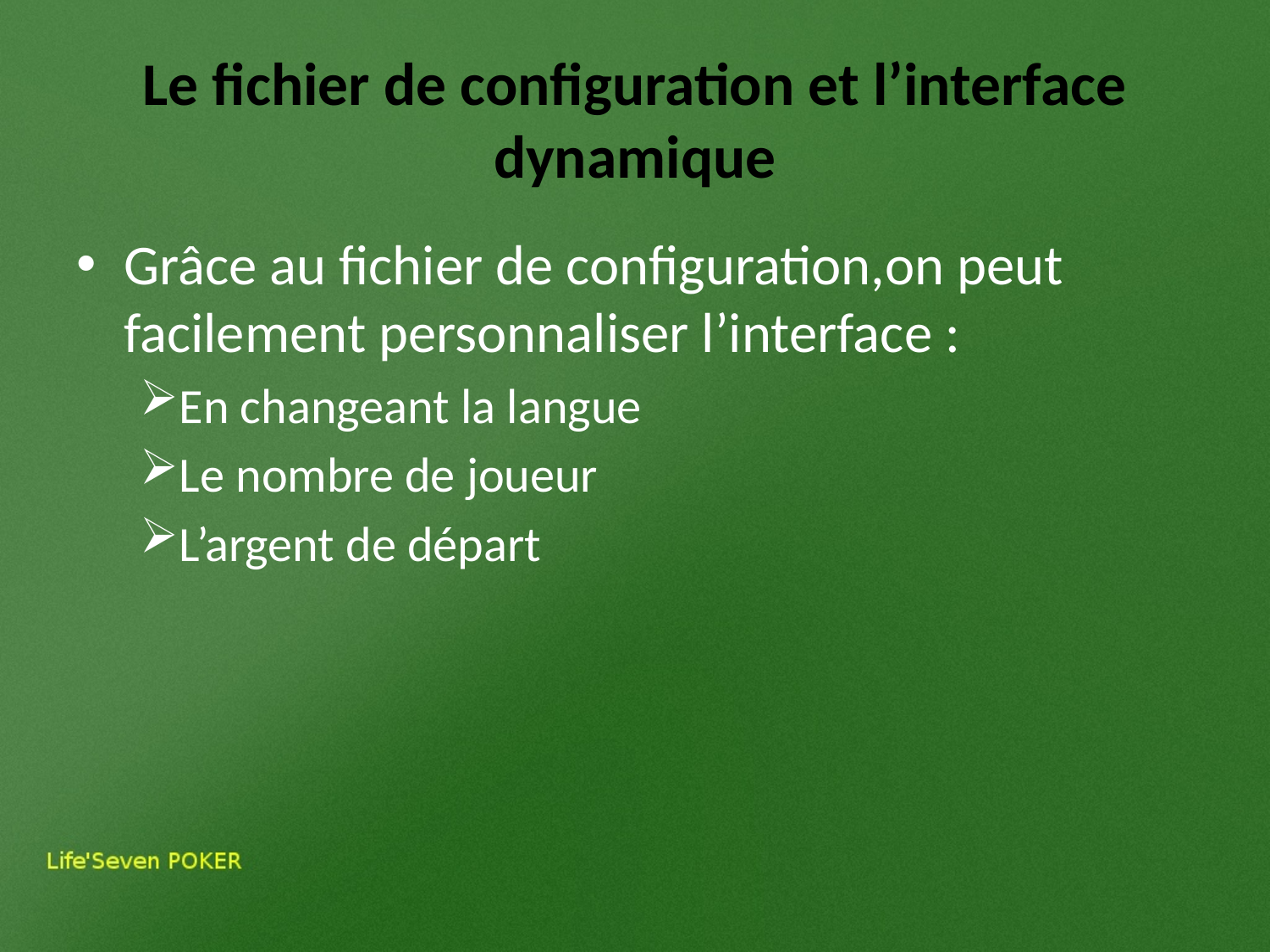

# Le fichier de configuration et l’interface dynamique
Grâce au fichier de configuration,on peut facilement personnaliser l’interface :
En changeant la langue
Le nombre de joueur
L’argent de départ